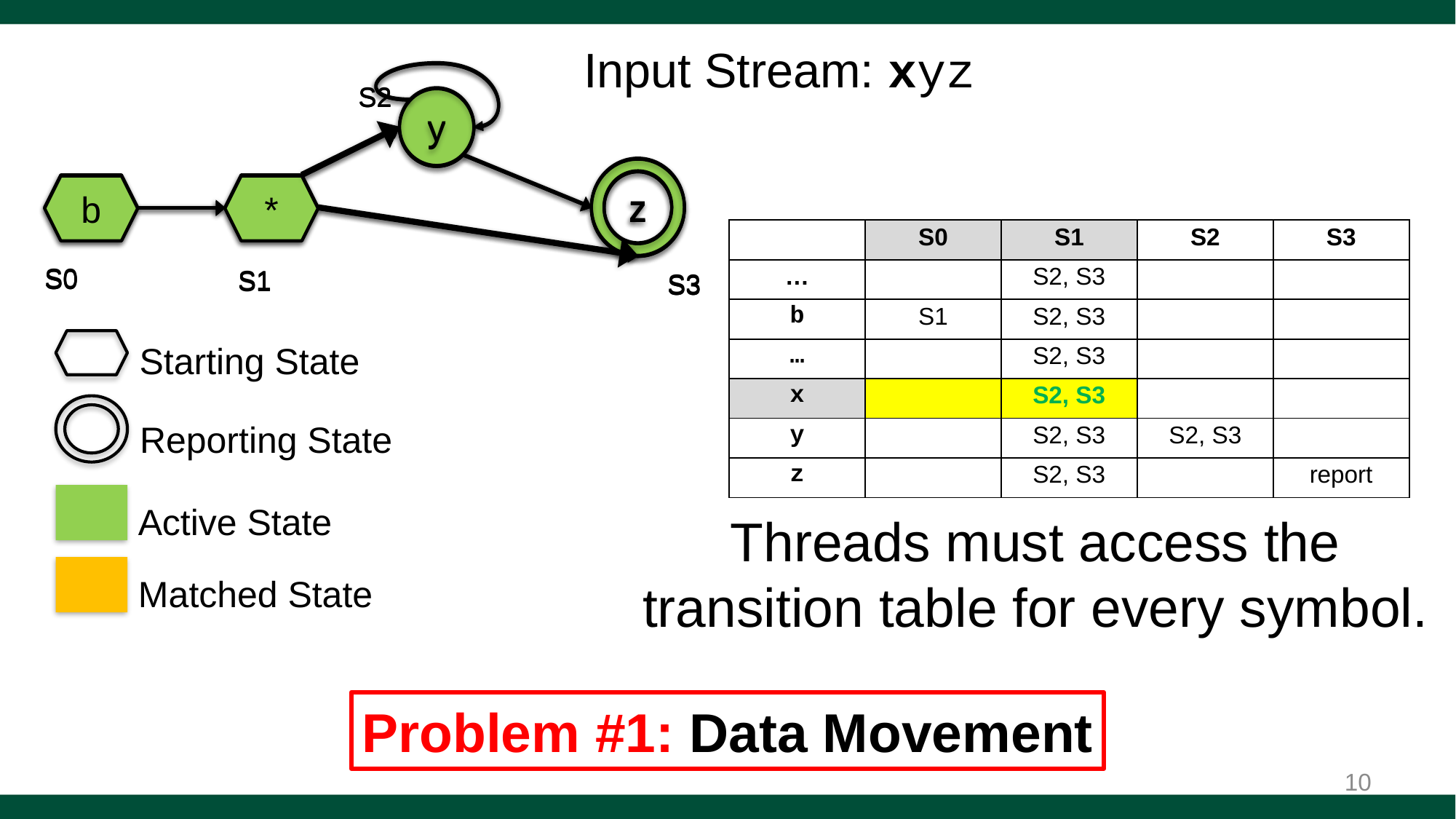

Input Stream: xyz
S2
y
z
b
*
S0
S1
S3
S2
y
z
b
*
S0
S1
S3
S2
y
z
b
*
S0
S1
S3
|  | S0 | S1 | S2 | S3 |
| --- | --- | --- | --- | --- |
| … |  | S2, S3 |  |  |
| b | S1 | S2, S3 |  |  |
| … |  | S2, S3 |  |  |
| x |  | S2, S3 |  |  |
| y |  | S2, S3 | S2, S3 |  |
| z |  | S2, S3 |  | report |

Starting State

Reporting State

Active State

Matched State
Threads must access the
transition table for every symbol.
Problem #1: Data Movement
10